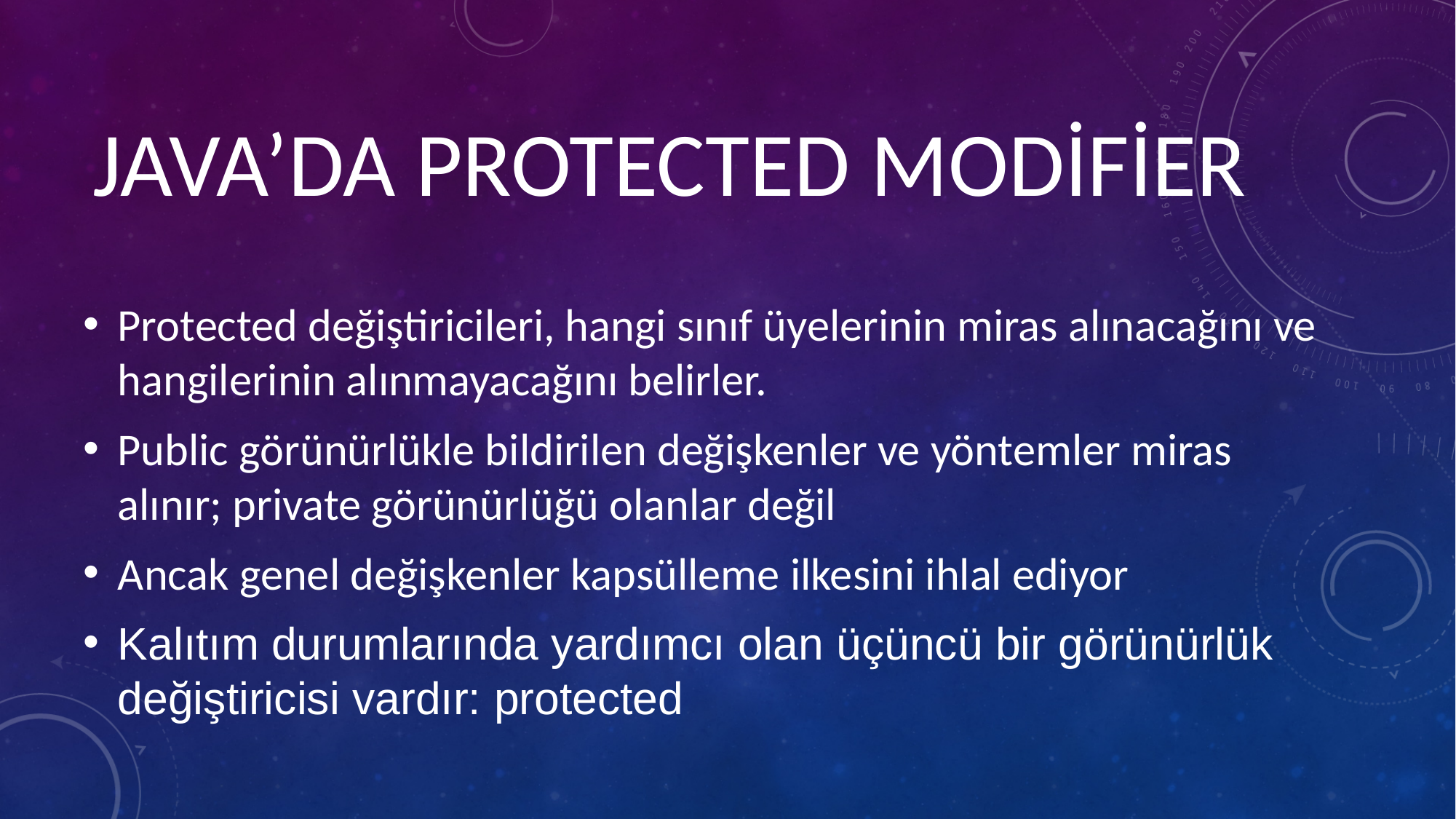

# JAVA’DA protected modifier
Protected değiştiricileri, hangi sınıf üyelerinin miras alınacağını ve hangilerinin alınmayacağını belirler.
Public görünürlükle bildirilen değişkenler ve yöntemler miras alınır; private görünürlüğü olanlar değil
Ancak genel değişkenler kapsülleme ilkesini ihlal ediyor
Kalıtım durumlarında yardımcı olan üçüncü bir görünürlük değiştiricisi vardır: protected